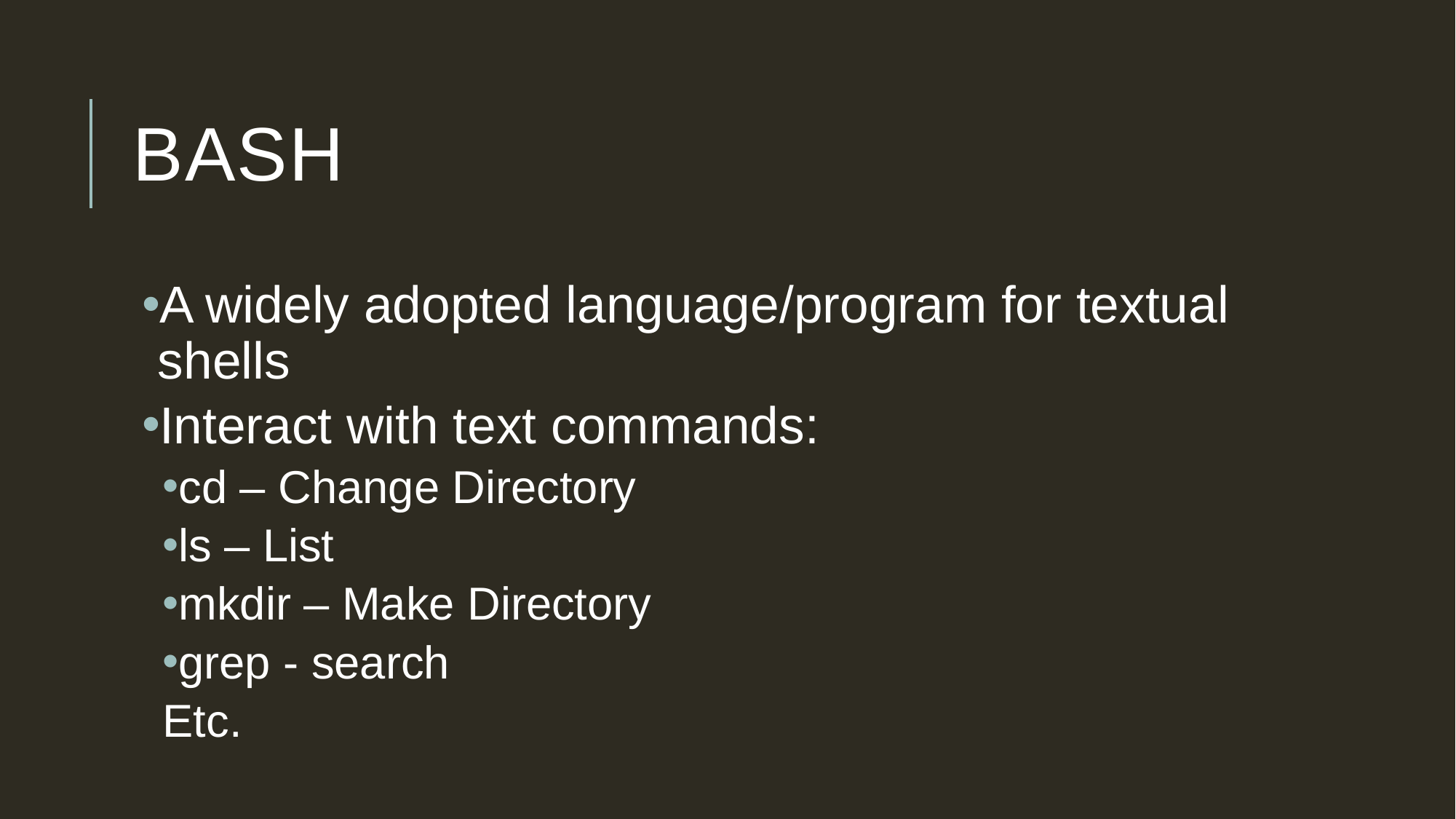

# Bash
A widely adopted language/program for textual shells
Interact with text commands:
cd – Change Directory
ls – List
mkdir – Make Directory
grep - search
Etc.